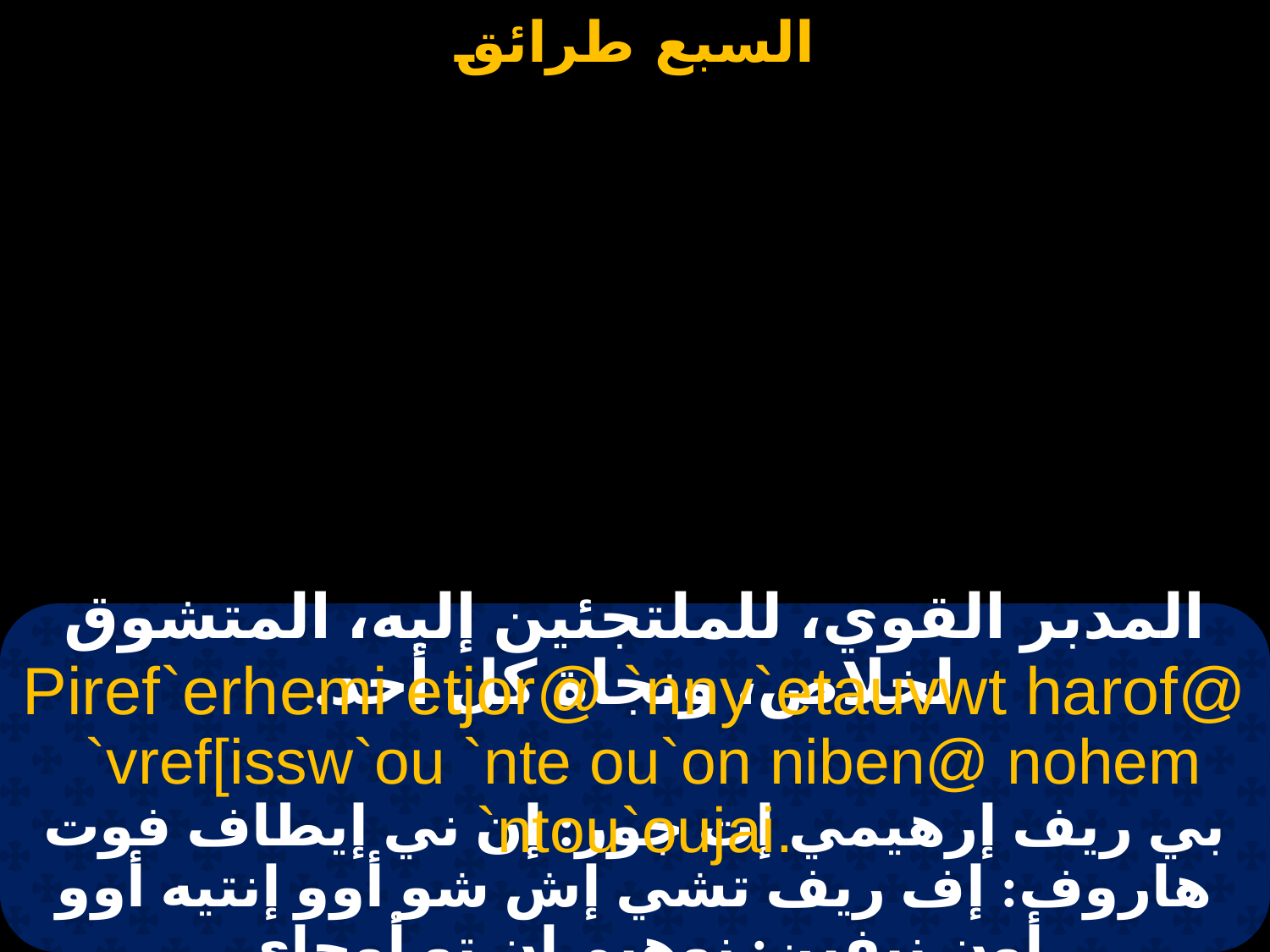

# المدبر القوي، للملتجئين إليه، المتشوق لخلاص، ونجاة كل أحد.
Piref`erhemi etjor@ `nny`etauvwt harof@
 `vref[issw`ou `nte ou`on niben@ nohem `ntou`oujai.
بي ريف إرهيمي إت جور: إن ني إيطاف فوت هاروف: إف ريف تشي إش شو أوو إنتيه أوو أون نيفين: نوهيم إن تو أوجاي.